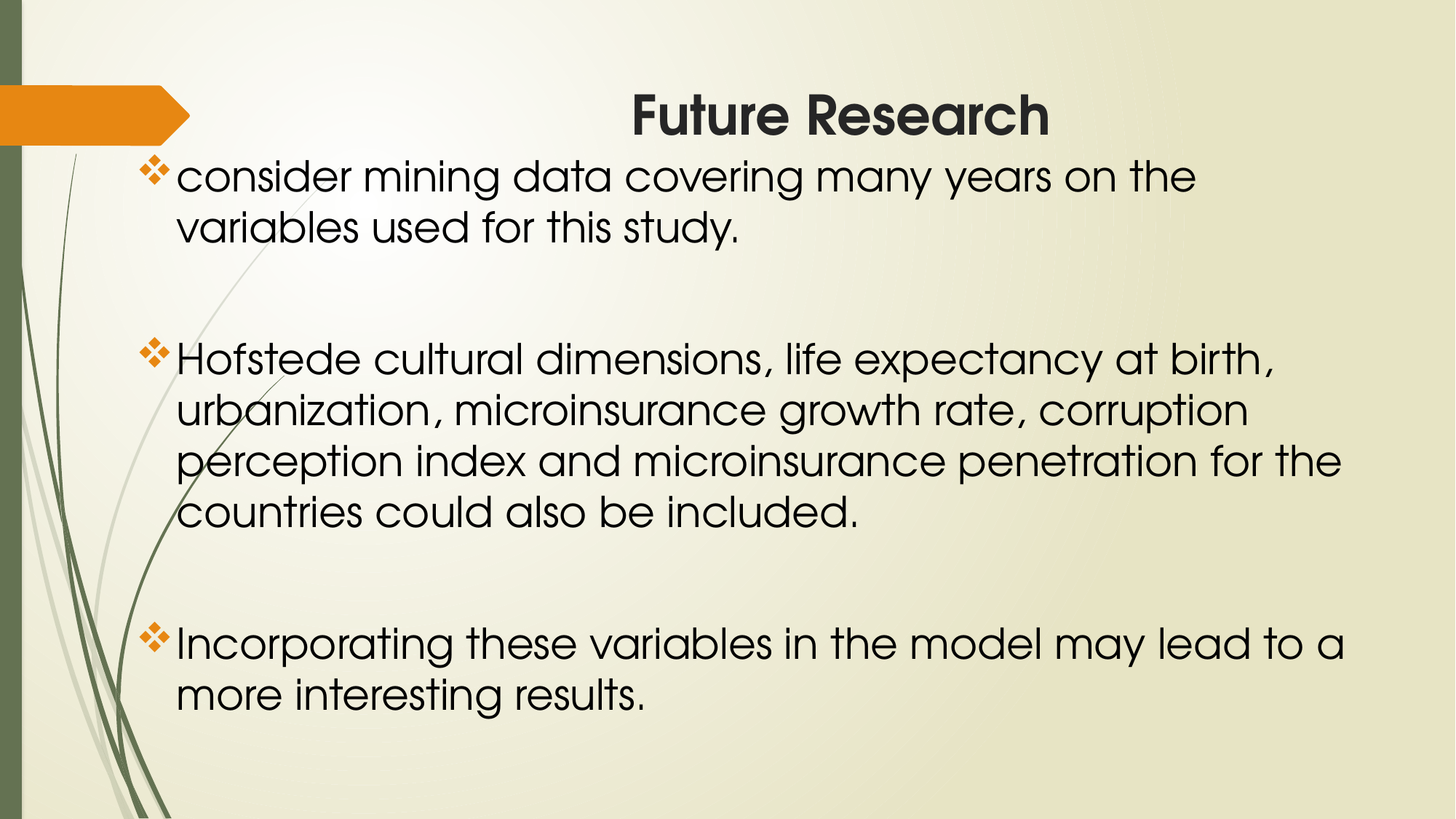

# Future Research
consider mining data covering many years on the variables used for this study.

Hofstede cultural dimensions, life expectancy at birth, urbanization, microinsurance growth rate, corruption perception index and microinsurance penetration for the countries could also be included.

Incorporating these variables in the model may lead to a more interesting results.